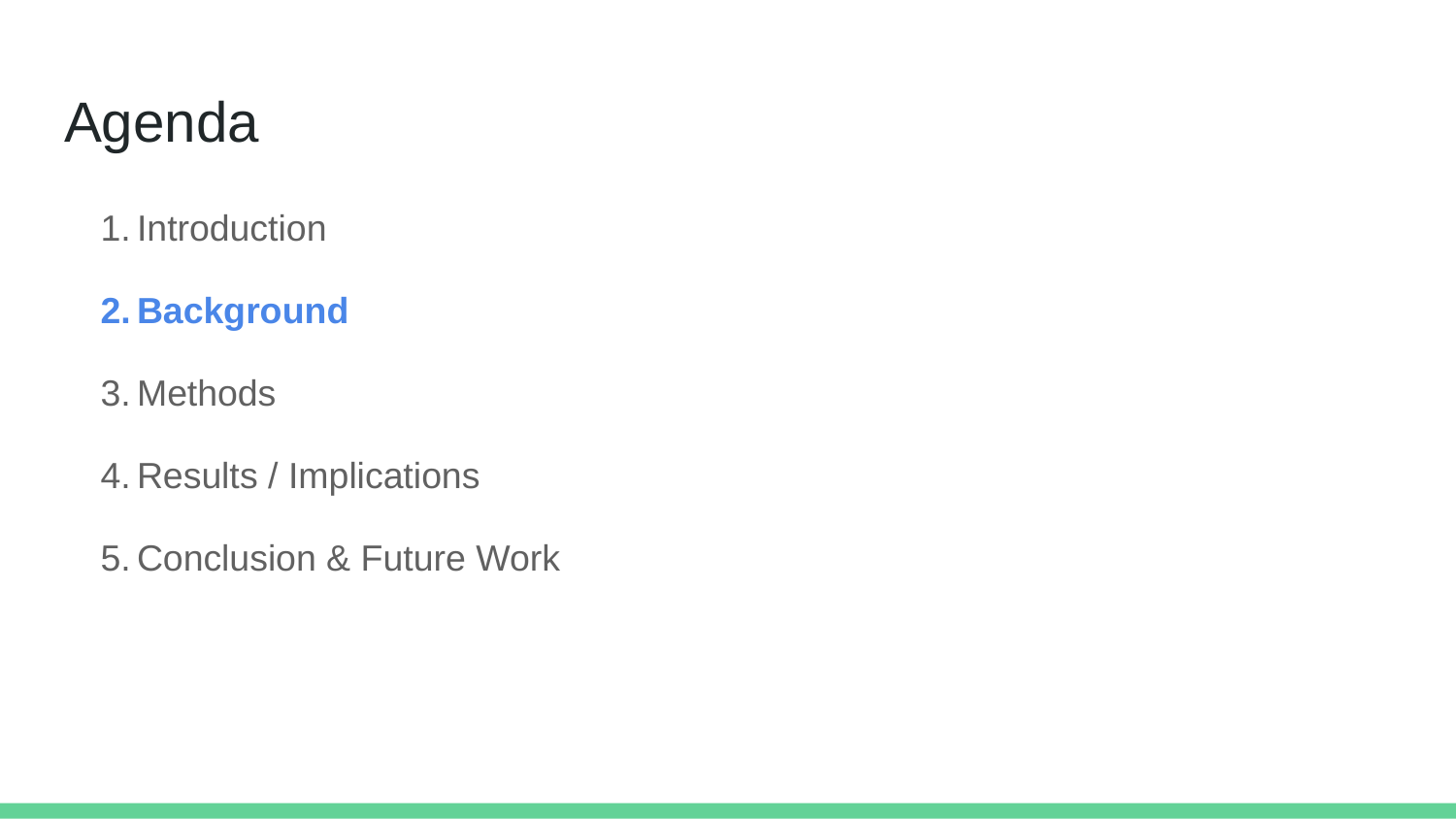

# Agenda
Introduction
Background
Methods
Results / Implications
Conclusion & Future Work